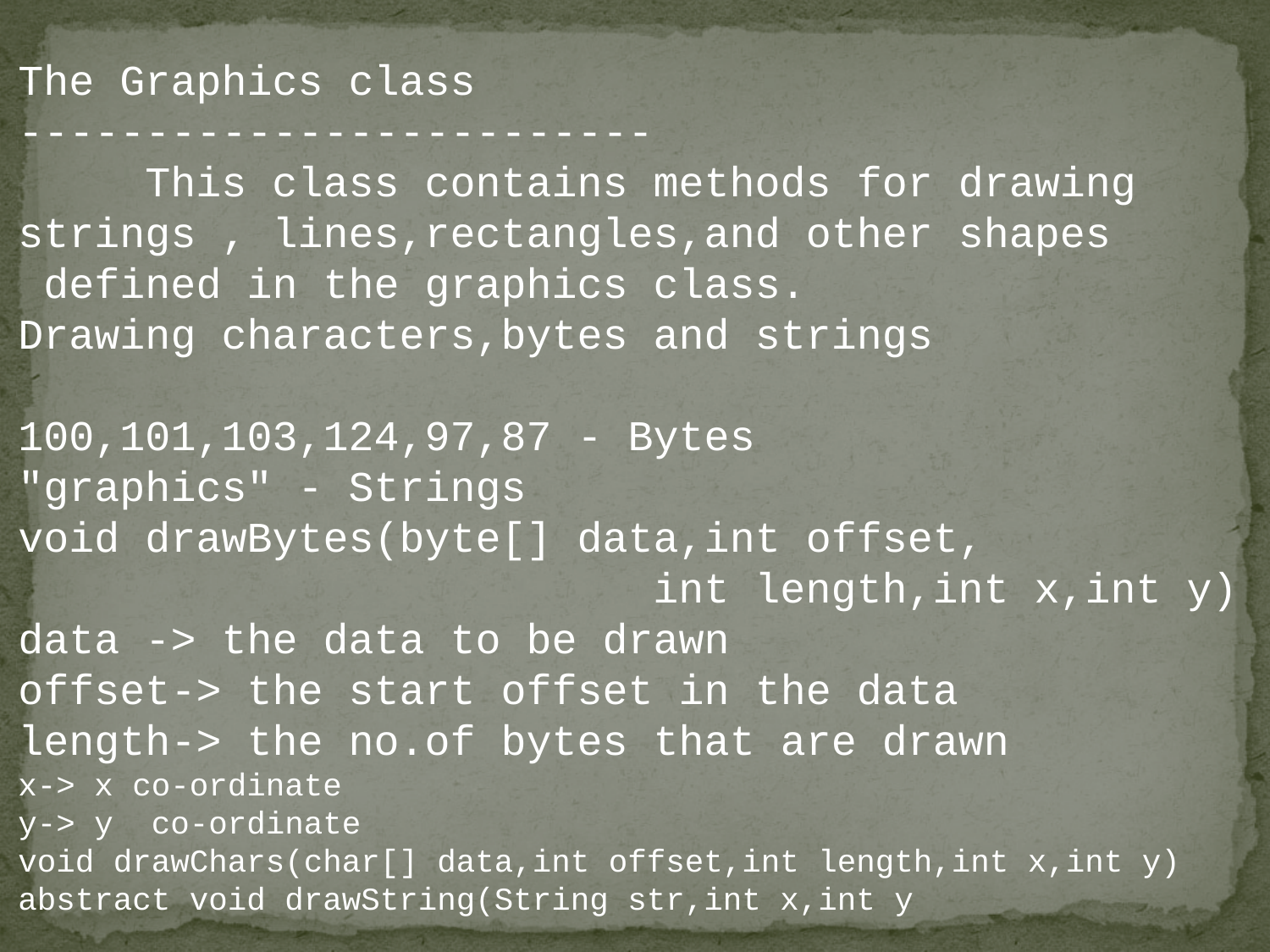

The Graphics class
-------------------------
	This class contains methods for drawing
strings , lines,rectangles,and other shapes
 defined in the graphics class.
Drawing characters,bytes and strings

100,101,103,124,97,87 - Bytes
"graphics" - Strings
void drawBytes(byte[] data,int offset,
					int length,int x,int y)
data -> the data to be drawn
offset-> the start offset in the data
length-> the no.of bytes that are drawn
x-> x co-ordinate
y-> y  co-ordinate
void drawChars(char[] data,int offset,int length,int x,int y)
abstract void drawString(String str,int x,int y